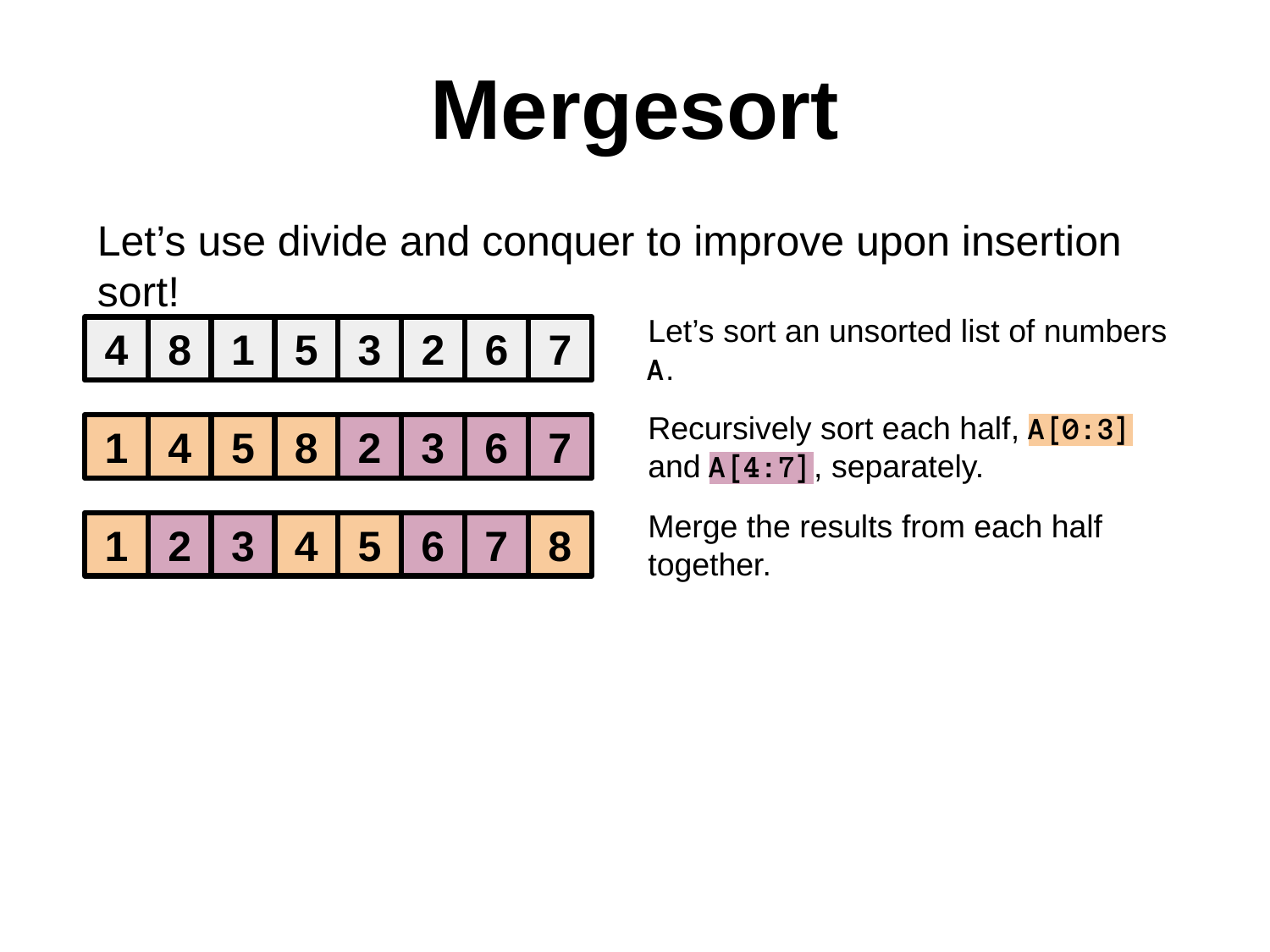

Mergesort
Let’s use divide and conquer to improve upon insertion sort!

4
8
1
5
3
2
6
7
Let’s sort an unsorted list of numbers A.
1
4
5
8
2
3
6
7
Recursively sort each half, A[0:3] and A[4:7], separately.
1
2
3
4
5
6
7
8
Merge the results from each half together.